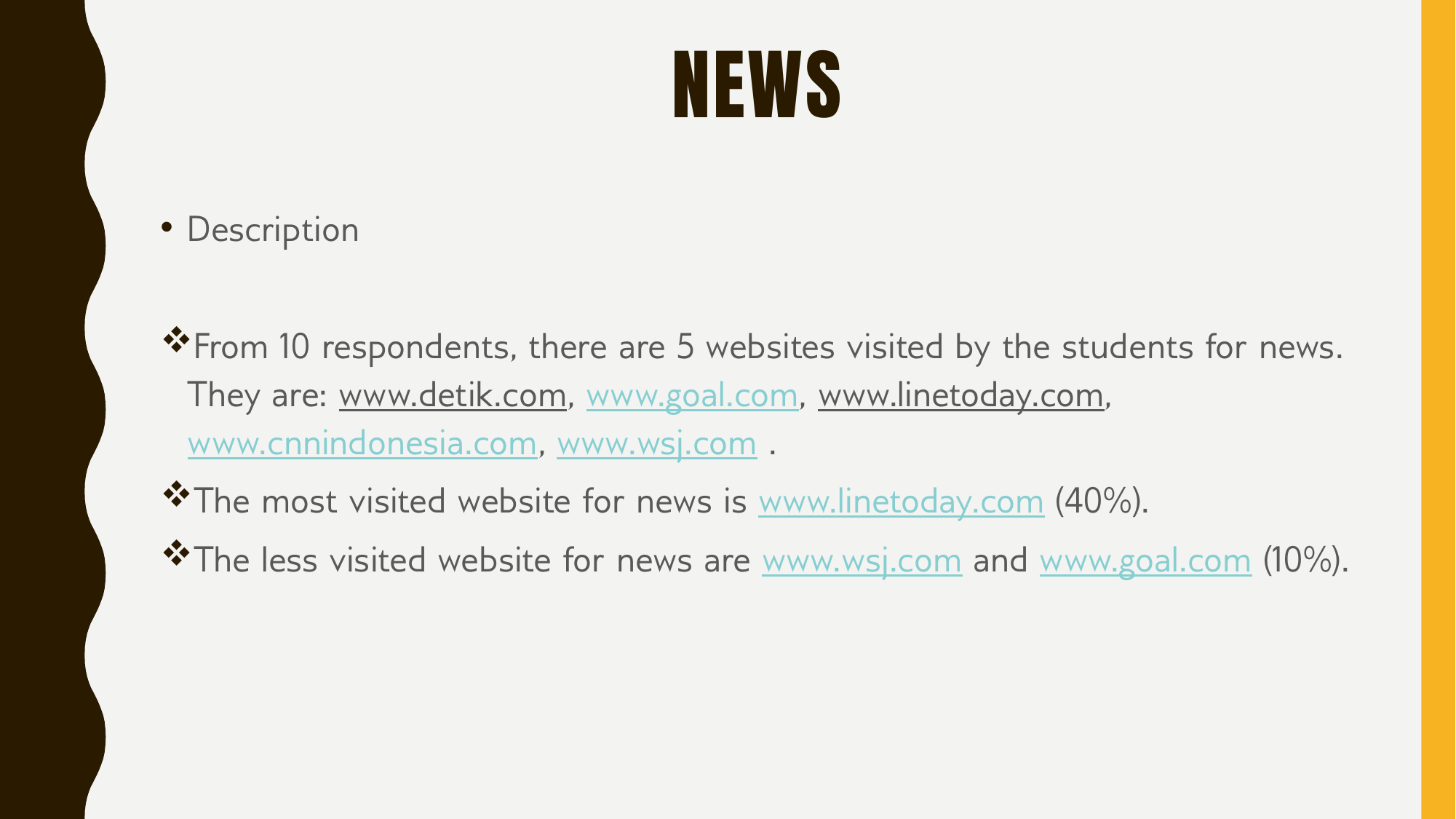

# News
Description

From 10 respondents, there are 5 websites visited by the students for news. They are: www.detik.com, www.goal.com, www.linetoday.com, www.cnnindonesia.com, www.wsj.com .
The most visited website for news is www.linetoday.com (40%).
The less visited website for news are www.wsj.com and www.goal.com (10%).